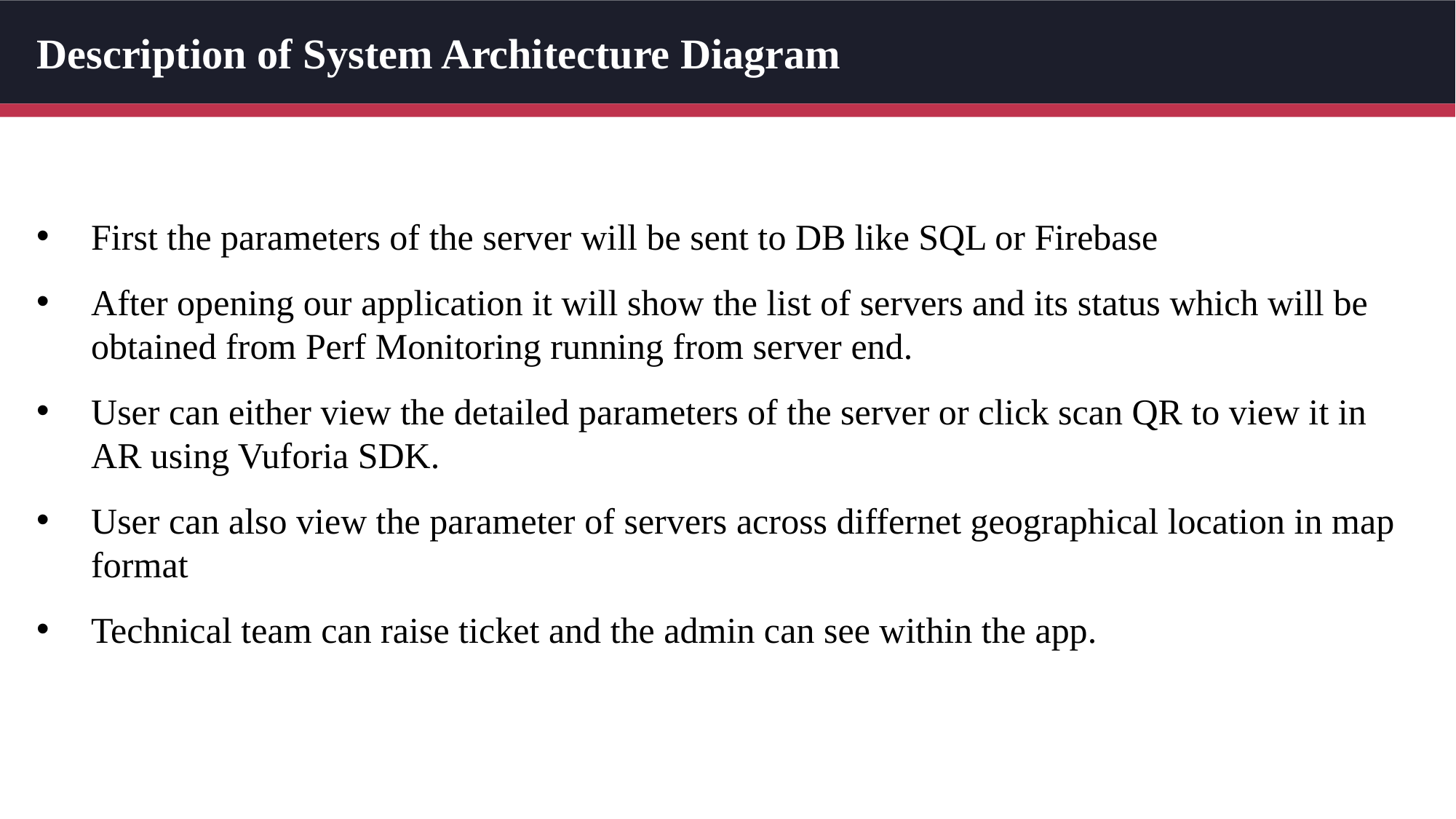

Description of System Architecture Diagram

First the parameters of the server will be sent to DB like SQL or Firebase

After opening our application it will show the list of servers and its status which will be obtained from Perf Monitoring running from server end.

User can either view the detailed parameters of the server or click scan QR to view it in AR using Vuforia SDK.

User can also view the parameter of servers across differnet geographical location in map format

Technical team can raise ticket and the admin can see within the app.